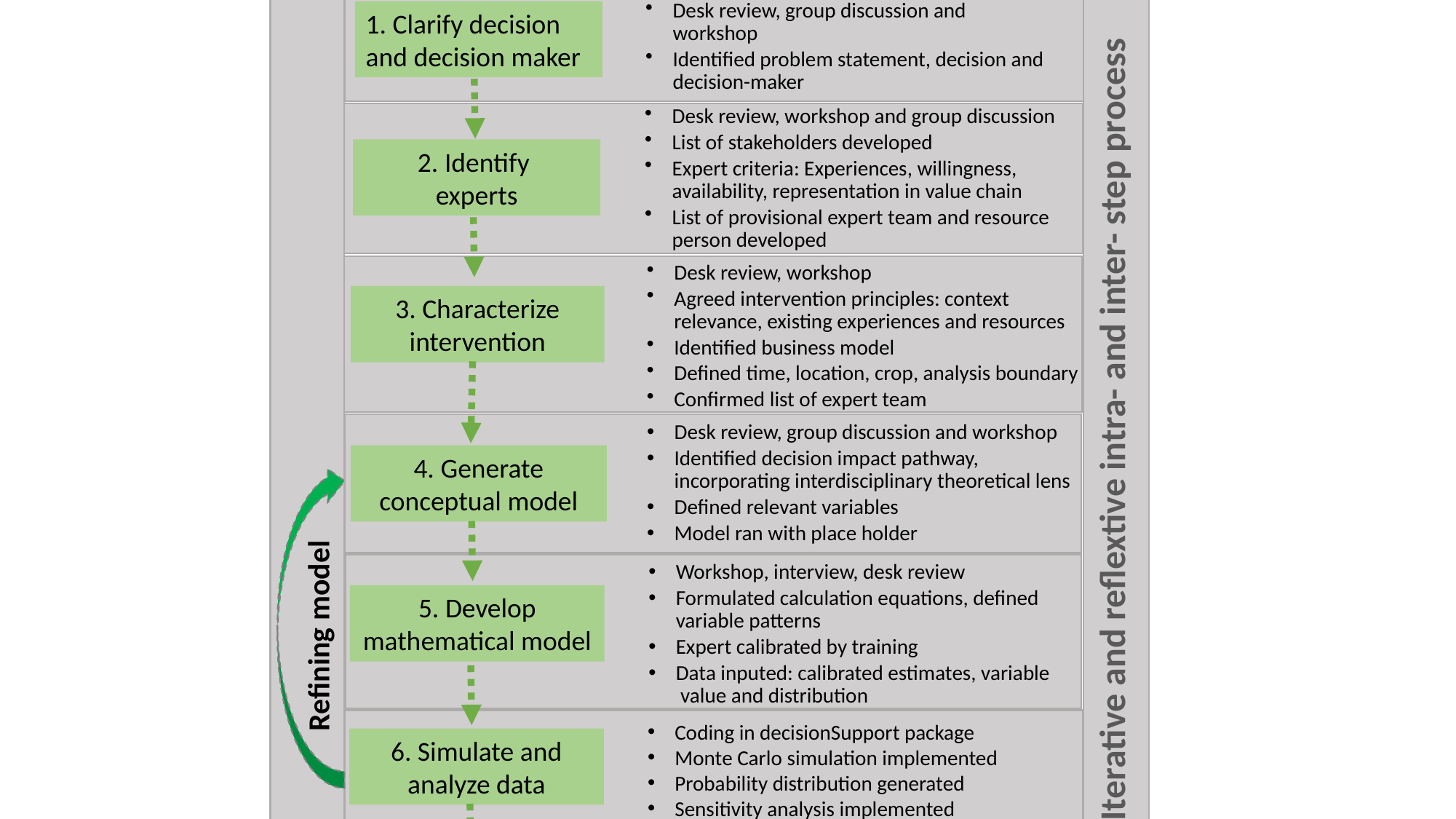

Activity and expected output
Decision analysis step

Desk review, group discussion and workshop
Identified problem statement, decision and decision-maker

1. Clarify decision and decision maker

Desk review, workshop and group discussion
List of stakeholders developed
Expert criteria: Experiences, willingness, availability, representation in value chain
List of provisional expert team and resource person developed

2. Identify
experts

Desk review, workshop
Agreed intervention principles: context relevance, existing experiences and resources
Identified business model
Defined time, location, crop, analysis boundary
Confirmed list of expert team

3. Characterize intervention
Iterative and reflextive intra- and inter- step process

Desk review, group discussion and workshop
Identified decision impact pathway, incorporating interdisciplinary theoretical lens
Defined relevant variables
Model ran with place holder

4. Generate conceptual model

Workshop, interview, desk review
Formulated calculation equations, defined variable patterns
Expert calibrated by training
Data inputed: calibrated estimates, variable  value and distribution
5. Develop mathematical model

Refining model

Coding in decisionSupport package
Monte Carlo simulation implemented
Probability distribution generated
Sensitivity analysis implemented
Model refined, where possible

6. Simulate and analyze data

7. Share results, receive feedback
Talk, workshop, personal exchange
Model updated, if needed